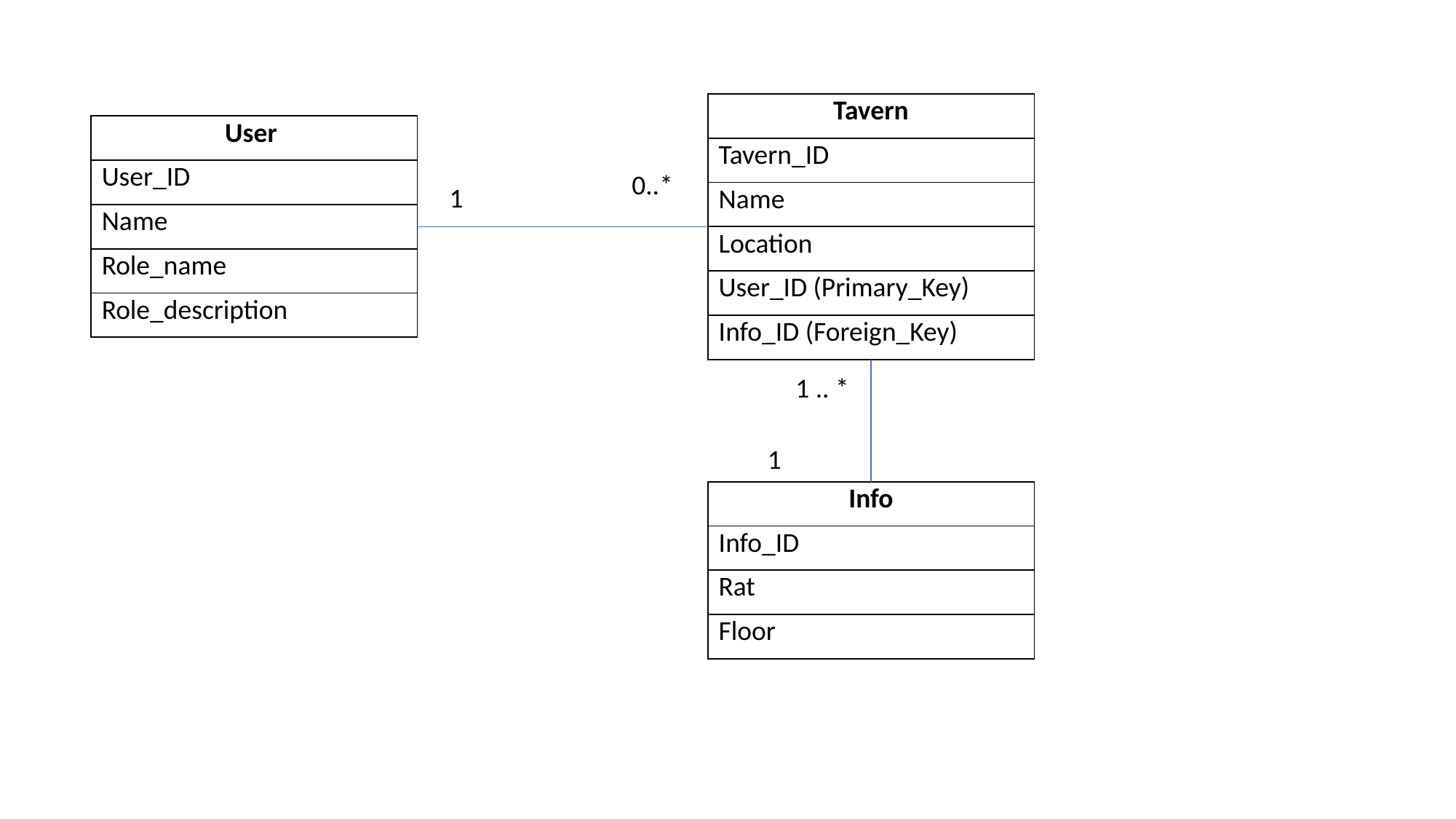

| Tavern |
| --- |
| Tavern\_ID |
| Name |
| Location |
| User\_ID (Primary\_Key) |
| Info\_ID (Foreign\_Key) |
| User |
| --- |
| User\_ID |
| Name |
| Role\_name |
| Role\_description |
0..*
1
1 .. *
1
| Info |
| --- |
| Info\_ID |
| Rat |
| Floor |